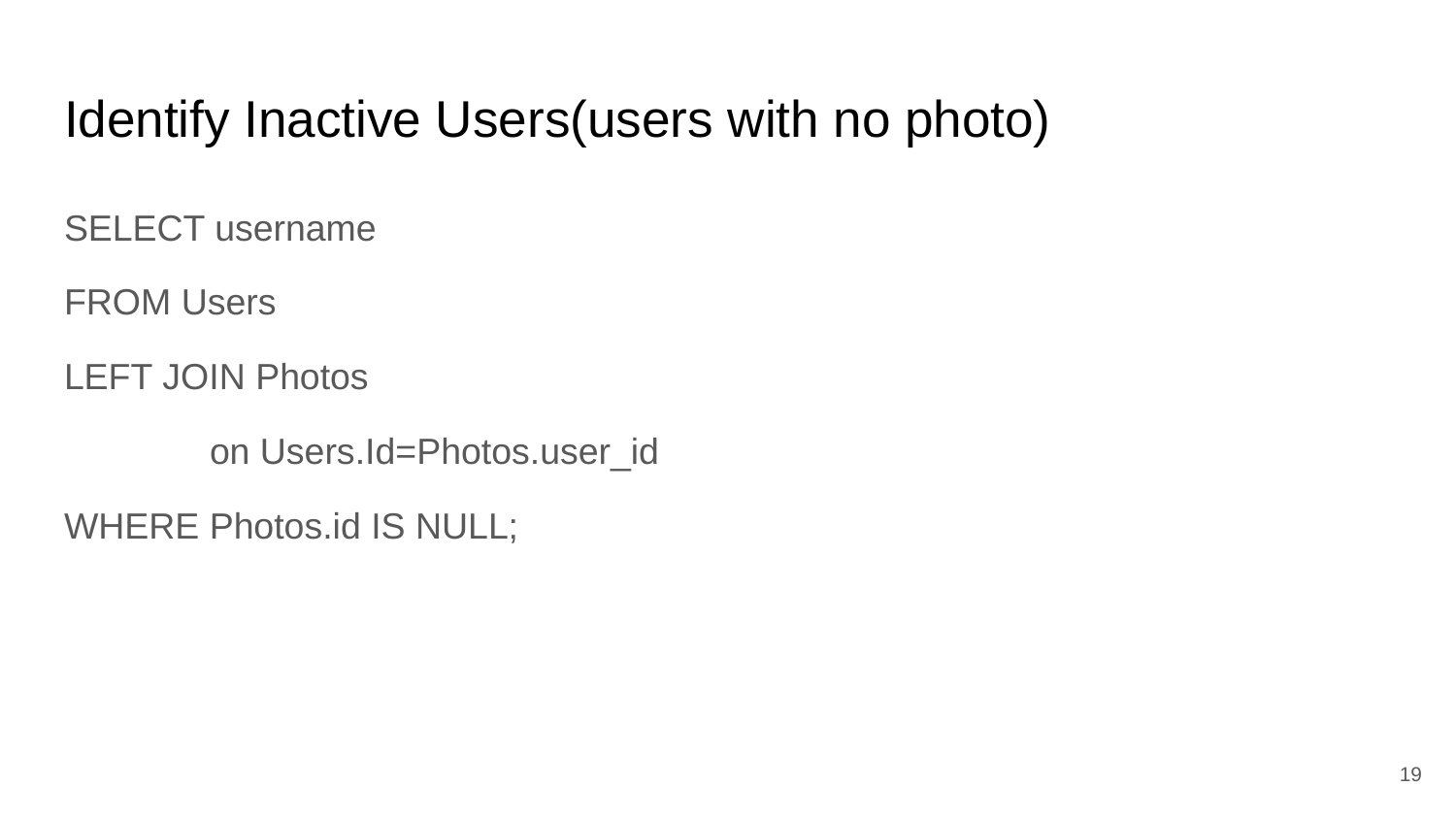

# Identify Inactive Users(users with no photo)
SELECT username
FROM Users
LEFT JOIN Photos
	on Users.Id=Photos.user_id
WHERE Photos.id IS NULL;
19